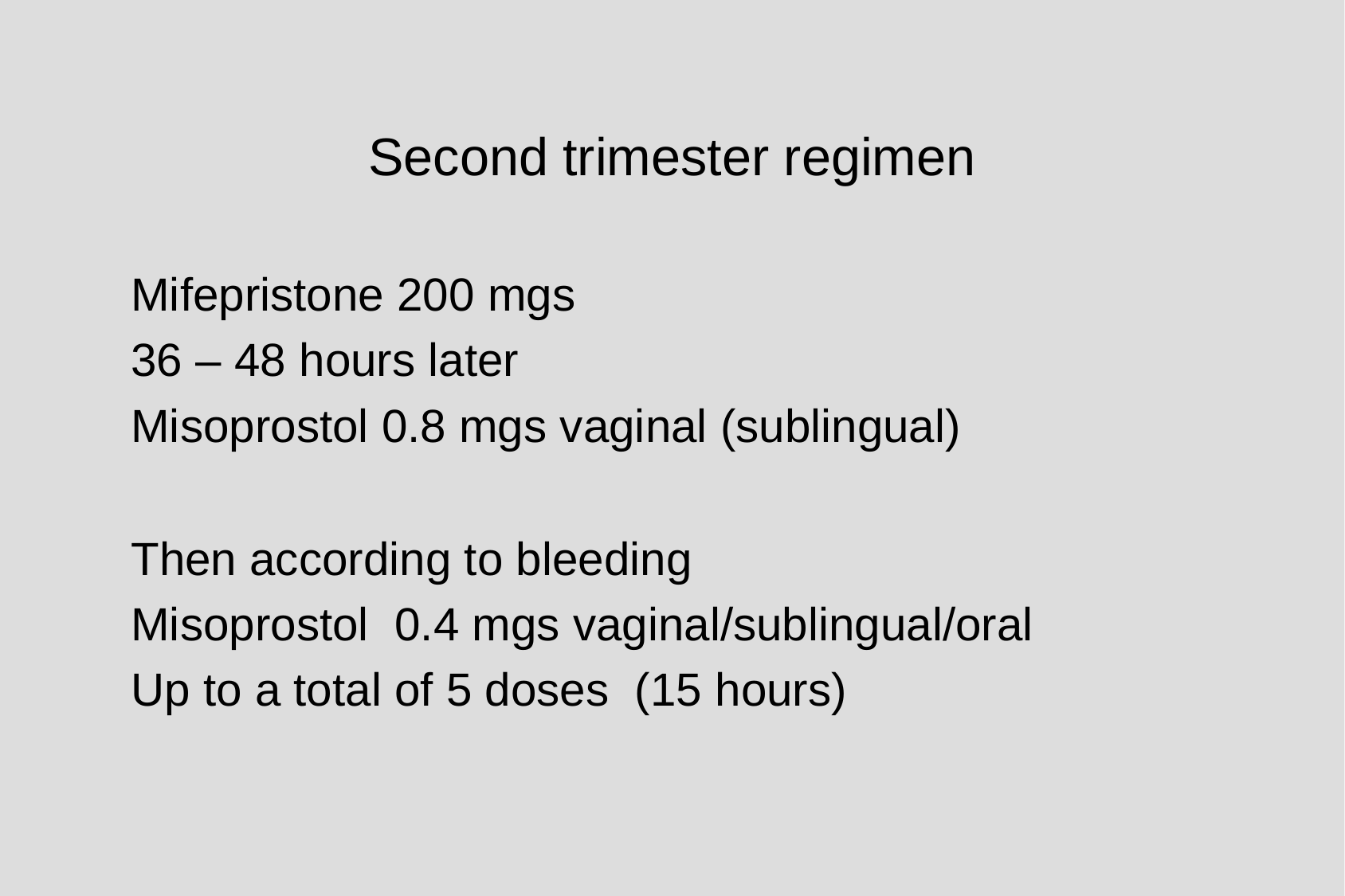

Second trimester regimen
Mifepristone 200 mgs
36 – 48 hours later
Misoprostol 0.8 mgs vaginal (sublingual)

Then according to bleeding
Misoprostol  0.4 mgs vaginal/sublingual/oral
Up to a total of 5 doses  (15 hours)